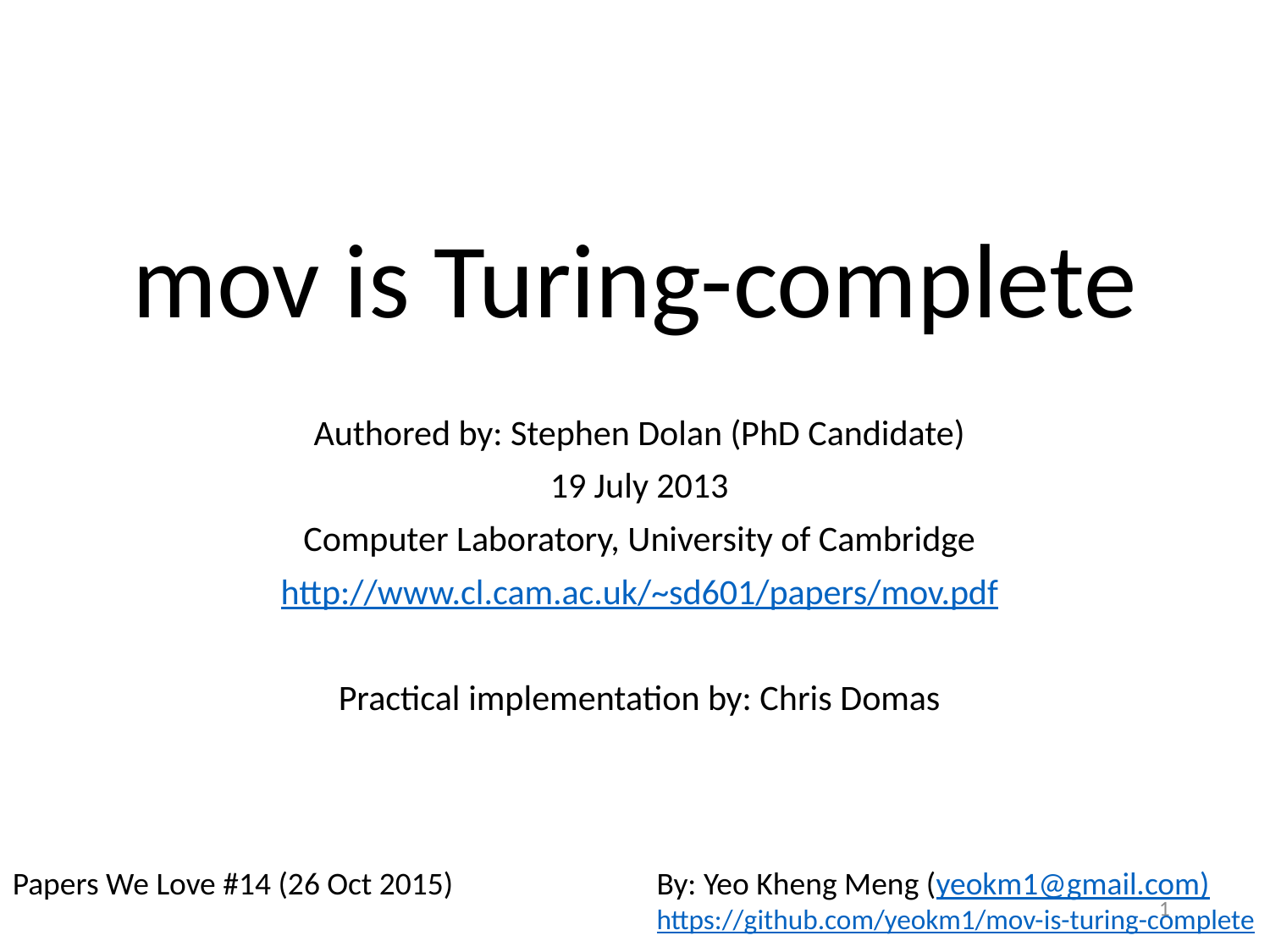

# mov is Turing-complete
Authored by: Stephen Dolan (PhD Candidate)
19 July 2013
Computer Laboratory, University of Cambridge
http://www.cl.cam.ac.uk/~sd601/papers/mov.pdf

Practical implementation by: Chris Domas

Papers We Love #14 (26 Oct 2015)
By: Yeo Kheng Meng (yeokm1@gmail.com)
https://github.com/yeokm1/mov-is-turing-complete

1